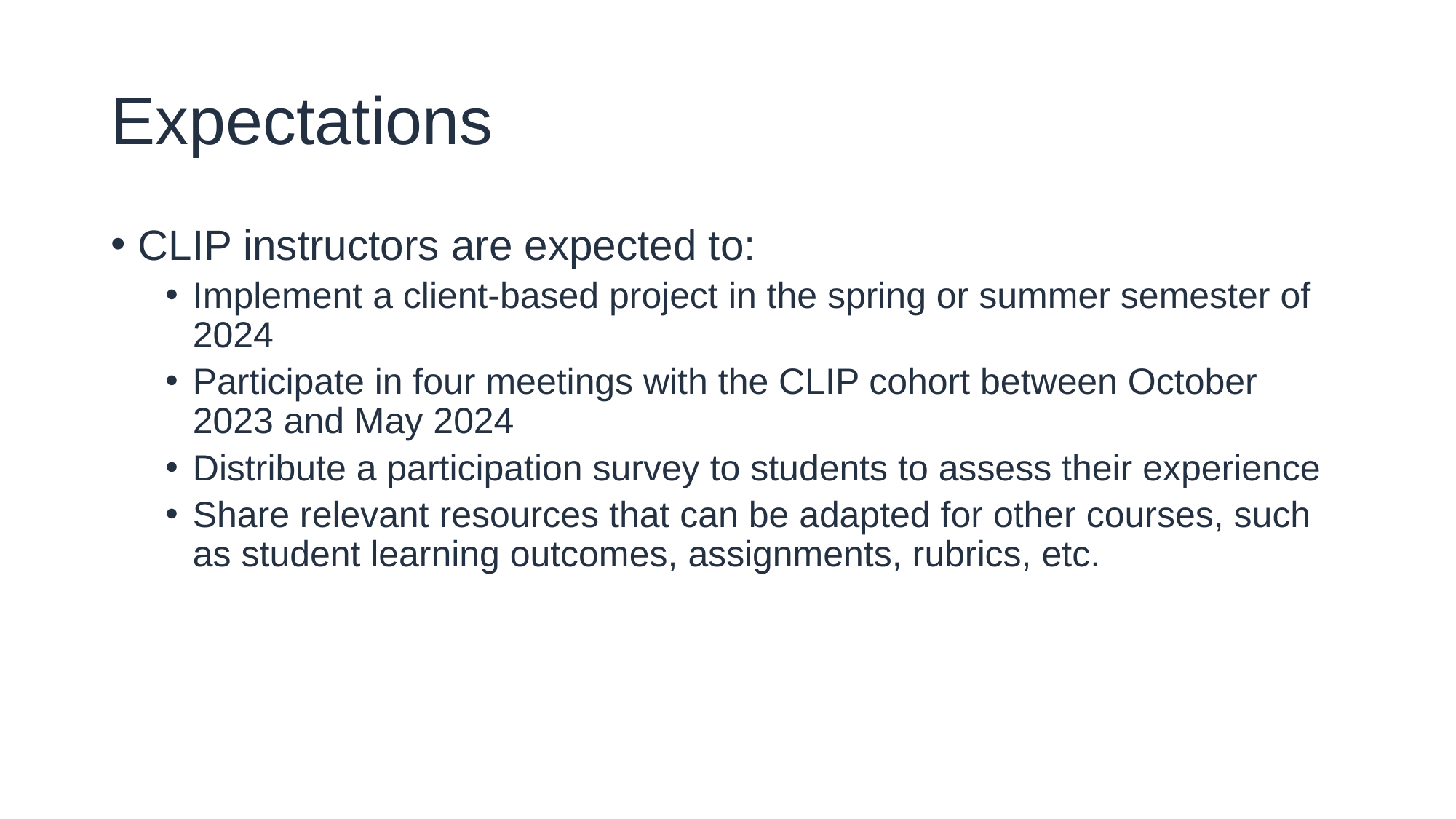

# Expectations
CLIP instructors are expected to:
Implement a client-based project in the spring or summer semester of 2024
Participate in four meetings with the CLIP cohort between October 2023 and May 2024
Distribute a participation survey to students to assess their experience
Share relevant resources that can be adapted for other courses, such as student learning outcomes, assignments, rubrics, etc.